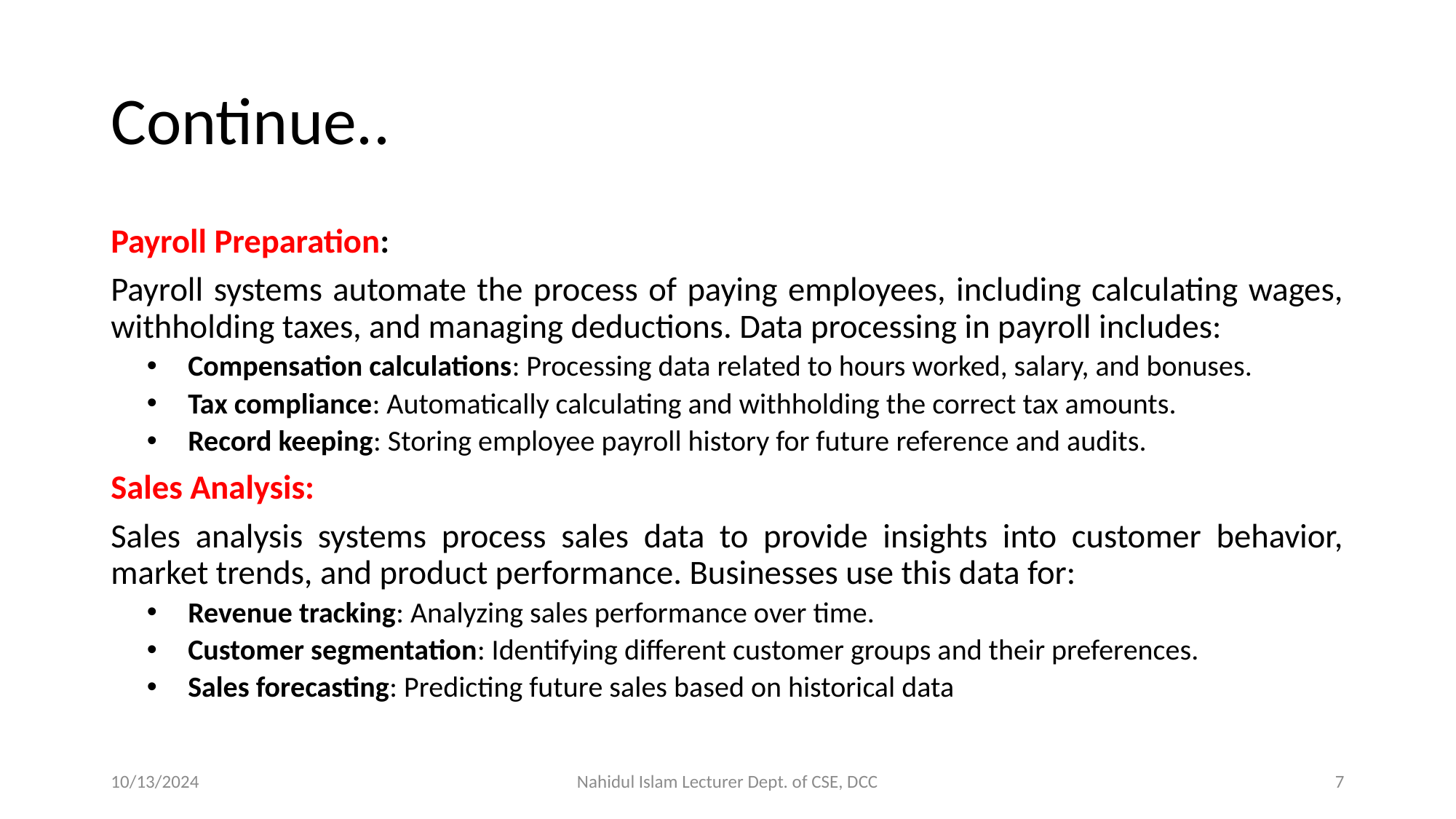

# Continue..
Payroll Preparation:
Payroll systems automate the process of paying employees, including calculating wages, withholding taxes, and managing deductions. Data processing in payroll includes:
Compensation calculations: Processing data related to hours worked, salary, and bonuses.
Tax compliance: Automatically calculating and withholding the correct tax amounts.
Record keeping: Storing employee payroll history for future reference and audits.
Sales Analysis:
Sales analysis systems process sales data to provide insights into customer behavior, market trends, and product performance. Businesses use this data for:
Revenue tracking: Analyzing sales performance over time.
Customer segmentation: Identifying different customer groups and their preferences.
Sales forecasting: Predicting future sales based on historical data

10/13/2024
Nahidul Islam Lecturer Dept. of CSE, DCC
7